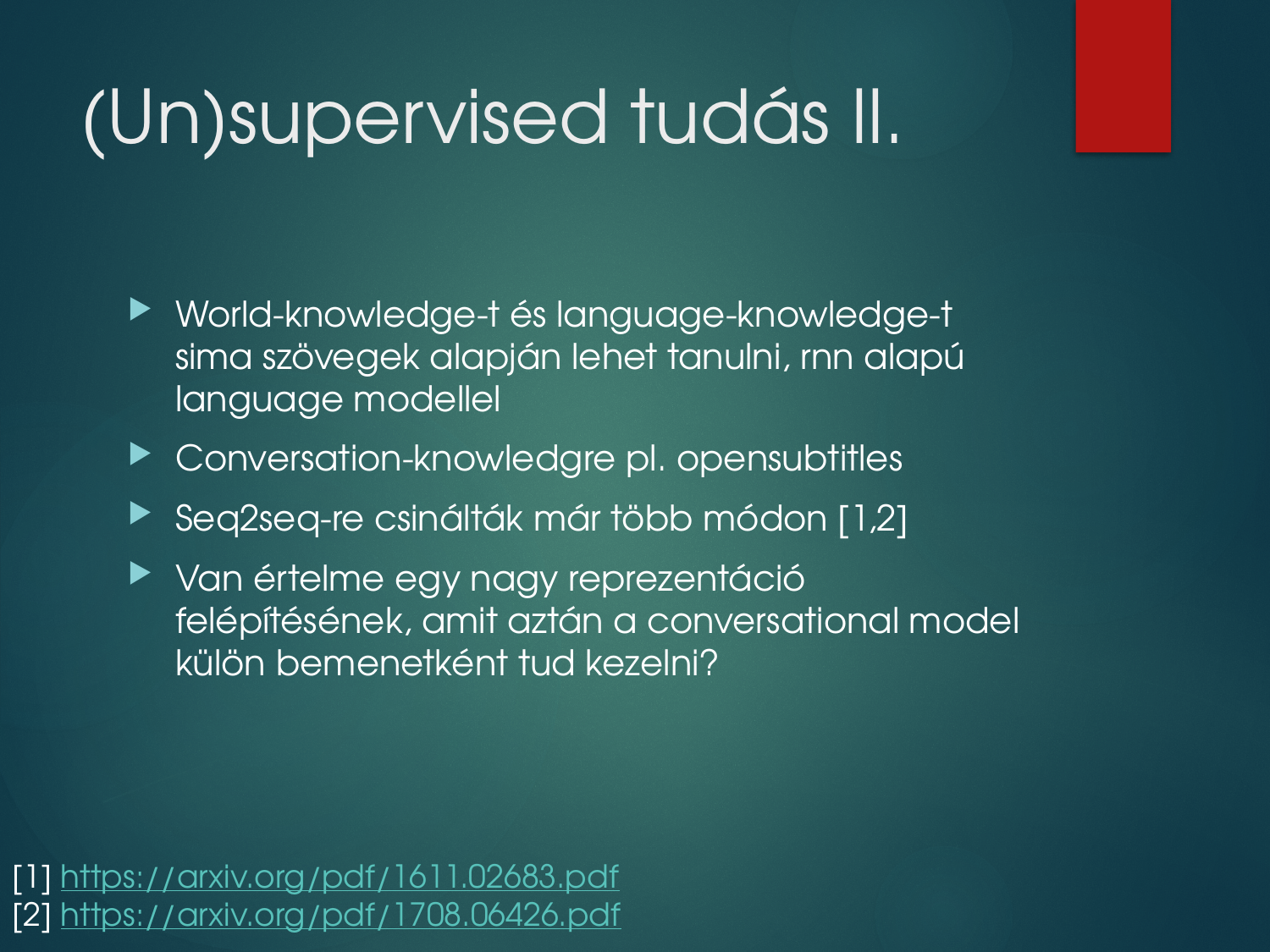

# (Un)supervised tudás II.
World-knowledge-t és language-knowledge-t sima szövegek alapján lehet tanulni, rnn alapú language modellel
Conversation-knowledgre pl. opensubtitles
Seq2seq-re csinálták már több módon [1,2]
Van értelme egy nagy reprezentáció felépítésének, amit aztán a conversational model külön bemenetként tud kezelni?
[1] https://arxiv.org/pdf/1611.02683.pdf
[2] https://arxiv.org/pdf/1708.06426.pdf